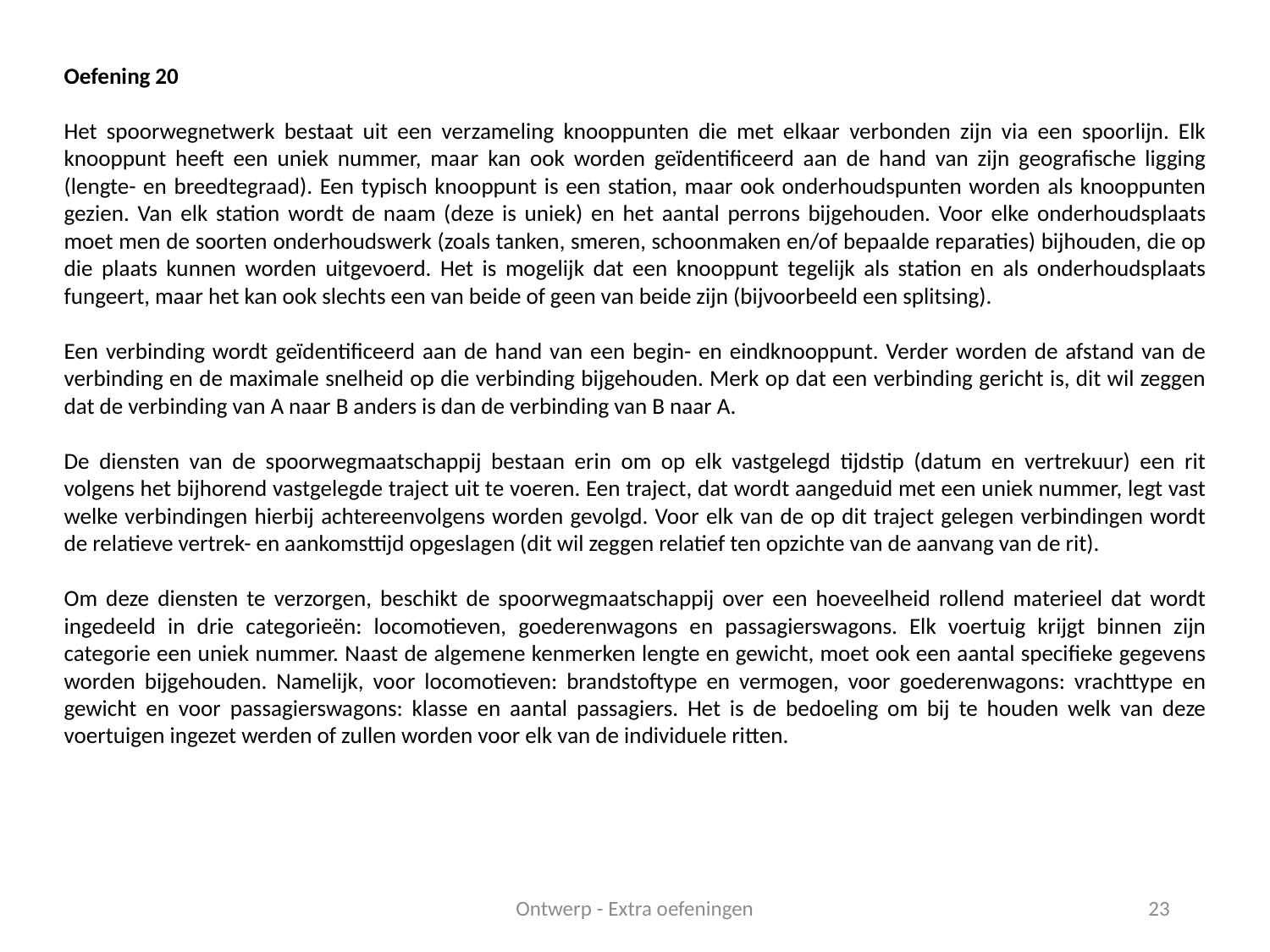

Oefening 20

Het spoorwegnetwerk bestaat uit een verzameling knooppunten die met elkaar verbonden zijn via een spoorlijn. Elk knooppunt heeft een uniek nummer, maar kan ook worden geïdentificeerd aan de hand van zijn geografische ligging (lengte- en breedtegraad). Een typisch knooppunt is een station, maar ook onderhoudspunten worden als knooppunten gezien. Van elk station wordt de naam (deze is uniek) en het aantal perrons bijgehouden. Voor elke onderhoudsplaats moet men de soorten onderhoudswerk (zoals tanken, smeren, schoonmaken en/of bepaalde reparaties) bijhouden, die op die plaats kunnen worden uitgevoerd. Het is mogelijk dat een knooppunt tegelijk als station en als onderhoudsplaats fungeert, maar het kan ook slechts een van beide of geen van beide zijn (bijvoorbeeld een splitsing).

Een verbinding wordt geïdentificeerd aan de hand van een begin- en eindknooppunt. Verder worden de afstand van de verbinding en de maximale snelheid op die verbinding bijgehouden. Merk op dat een verbinding gericht is, dit wil zeggen dat de verbinding van A naar B anders is dan de verbinding van B naar A.

De diensten van de spoorwegmaatschappij bestaan erin om op elk vastgelegd tijdstip (datum en vertrekuur) een rit volgens het bijhorend vastgelegde traject uit te voeren. Een traject, dat wordt aangeduid met een uniek nummer, legt vast welke verbindingen hierbij achtereenvolgens worden gevolgd. Voor elk van de op dit traject gelegen verbindingen wordt de relatieve vertrek- en aankomsttijd opgeslagen (dit wil zeggen relatief ten opzichte van de aanvang van de rit).

Om deze diensten te verzorgen, beschikt de spoorwegmaatschappij over een hoeveelheid rollend materieel dat wordt ingedeeld in drie categorieën: locomotieven, goederenwagons en passagierswagons. Elk voertuig krijgt binnen zijn categorie een uniek nummer. Naast de algemene kenmerken lengte en gewicht, moet ook een aantal specifieke gegevens worden bijgehouden. Namelijk, voor locomotieven: brandstoftype en vermogen, voor goederenwagons: vrachttype en gewicht en voor passagierswagons: klasse en aantal passagiers. Het is de bedoeling om bij te houden welk van deze voertuigen ingezet werden of zullen worden voor elk van de individuele ritten.
Ontwerp - Extra oefeningen
23